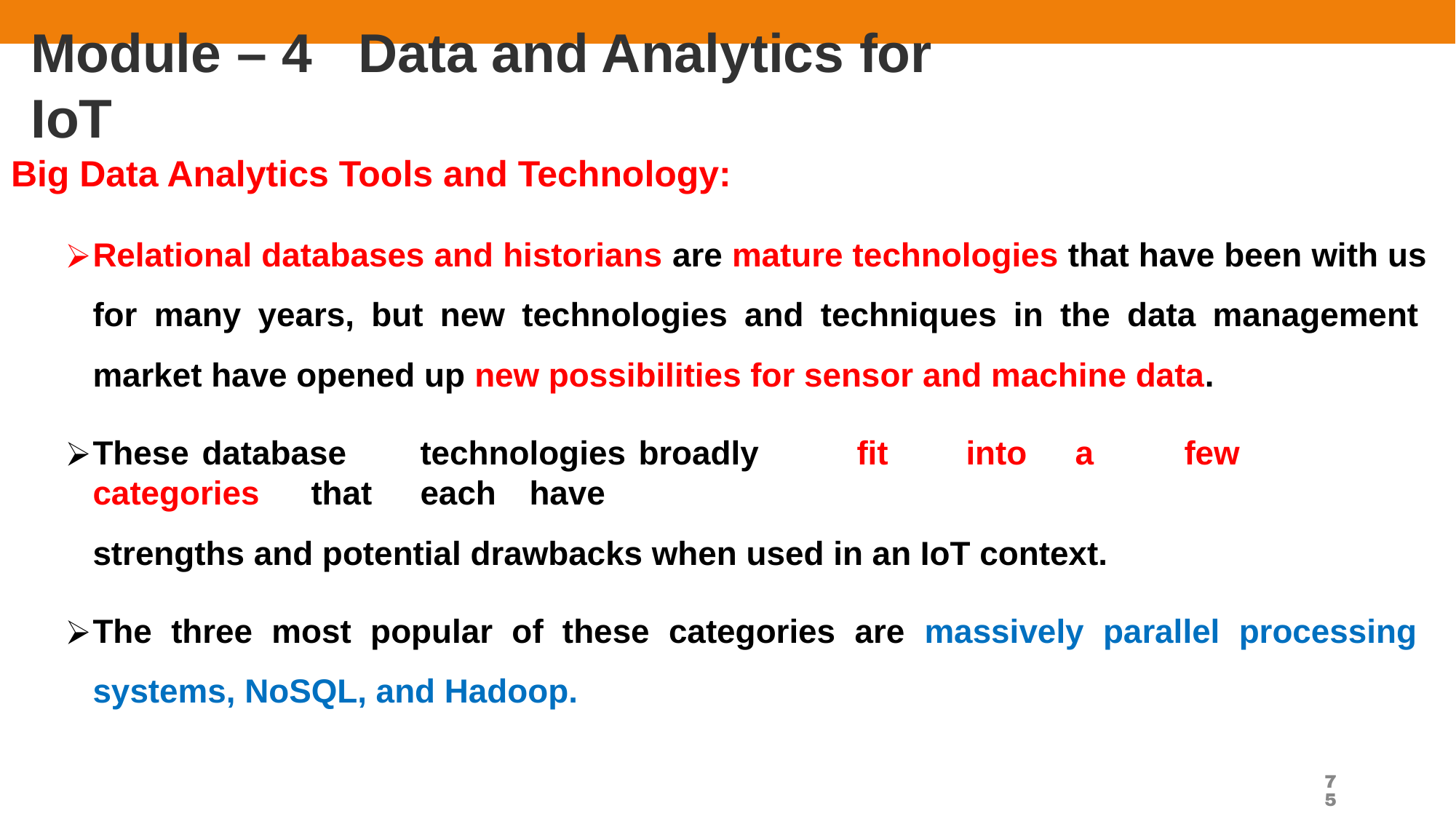

# Module – 4	Data and Analytics for IoT
Big Data Analytics Tools and Technology:
Relational databases and historians are mature technologies that have been with us  for many years, but new technologies and techniques in the data management  market have opened up new possibilities for sensor and machine data.
These	database	technologies	broadly	fit	into	a	few	categories	that	each	have
strengths and potential drawbacks when used in an IoT context.
The three most popular of these categories are massively parallel processing  systems, NoSQL, and Hadoop.
75